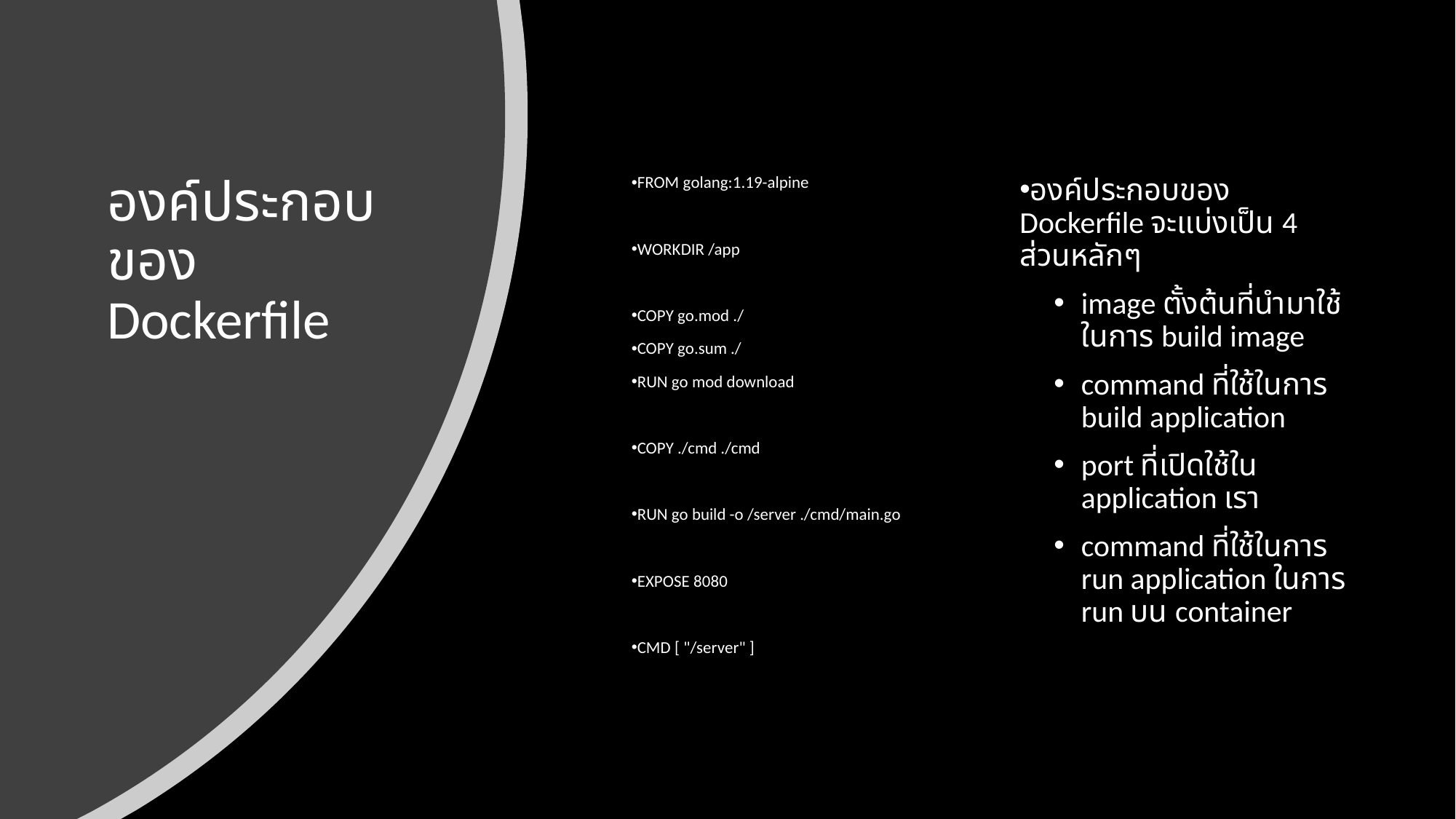

# องค์ประกอบของ Dockerfile
FROM golang:1.19-alpine

WORKDIR /app

COPY go.mod ./
COPY go.sum ./
RUN go mod download

COPY ./cmd ./cmd

RUN go build -o /server ./cmd/main.go

EXPOSE 8080

CMD [ "/server" ]

องค์ประกอบของ Dockerfile จะแบ่งเป็น 4 ส่วนหลักๆ
image ตั้งต้นที่นำมาใช้ในการ build image
command ที่ใช้ในการ build application
port ที่เปิดใช้ใน application เรา
command ที่ใช้ในการ run application ในการ run บน container